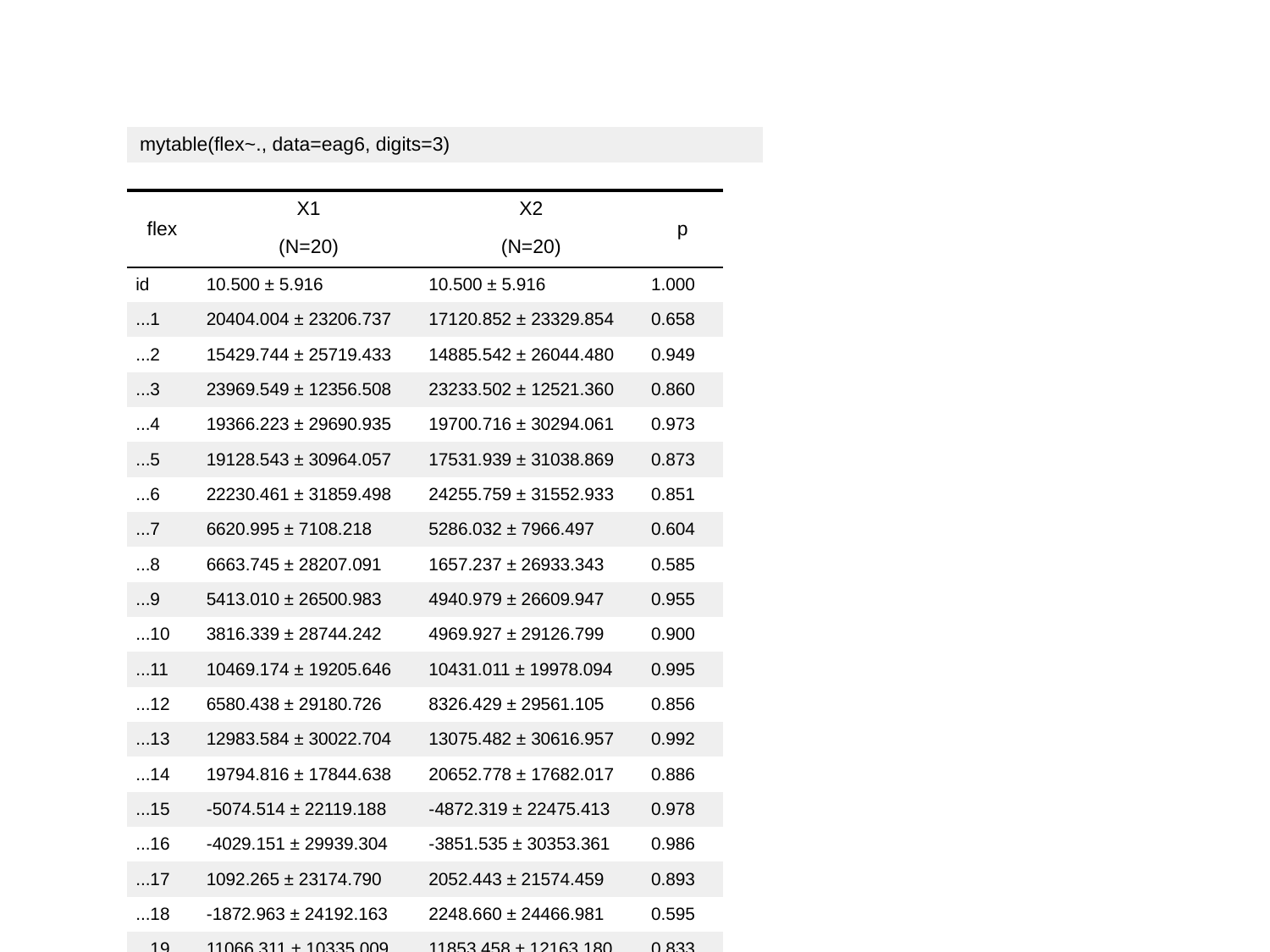

|  | mytable(flex~., data=eag6, digits=3) |
| --- | --- |
| flex | X1 | X2 | p |
| --- | --- | --- | --- |
| flex | (N=20) | (N=20) | p |
| id | 10.500 ± 5.916 | 10.500 ± 5.916 | 1.000 |
| ...1 | 20404.004 ± 23206.737 | 17120.852 ± 23329.854 | 0.658 |
| ...2 | 15429.744 ± 25719.433 | 14885.542 ± 26044.480 | 0.949 |
| ...3 | 23969.549 ± 12356.508 | 23233.502 ± 12521.360 | 0.860 |
| ...4 | 19366.223 ± 29690.935 | 19700.716 ± 30294.061 | 0.973 |
| ...5 | 19128.543 ± 30964.057 | 17531.939 ± 31038.869 | 0.873 |
| ...6 | 22230.461 ± 31859.498 | 24255.759 ± 31552.933 | 0.851 |
| ...7 | 6620.995 ± 7108.218 | 5286.032 ± 7966.497 | 0.604 |
| ...8 | 6663.745 ± 28207.091 | 1657.237 ± 26933.343 | 0.585 |
| ...9 | 5413.010 ± 26500.983 | 4940.979 ± 26609.947 | 0.955 |
| ...10 | 3816.339 ± 28744.242 | 4969.927 ± 29126.799 | 0.900 |
| ...11 | 10469.174 ± 19205.646 | 10431.011 ± 19978.094 | 0.995 |
| ...12 | 6580.438 ± 29180.726 | 8326.429 ± 29561.105 | 0.856 |
| ...13 | 12983.584 ± 30022.704 | 13075.482 ± 30616.957 | 0.992 |
| ...14 | 19794.816 ± 17844.638 | 20652.778 ± 17682.017 | 0.886 |
| ...15 | -5074.514 ± 22119.188 | -4872.319 ± 22475.413 | 0.978 |
| ...16 | -4029.151 ± 29939.304 | -3851.535 ± 30353.361 | 0.986 |
| ...17 | 1092.265 ± 23174.790 | 2052.443 ± 21574.459 | 0.893 |
| ...18 | -1872.963 ± 24192.163 | 2248.660 ± 24466.981 | 0.595 |
| ...19 | 11066.311 ± 10335.009 | 11853.458 ± 12163.180 | 0.833 |
| ...20 | -527.261 ± 27467.181 | 3123.777 ± 27342.140 | 0.692 |
| ...21 | 9802.761 ± 28929.881 | 11291.915 ± 29230.437 | 0.872 |
| ...22 | 8253.523 ± 29104.714 | 11139.271 ± 27752.903 | 0.759 |
| ...23 | -5984.237 ± 18645.218 | -4524.347 ± 17799.416 | 0.804 |
| ...24 | -2046.554 ± 26816.712 | -5309.926 ± 25672.552 | 0.712 |